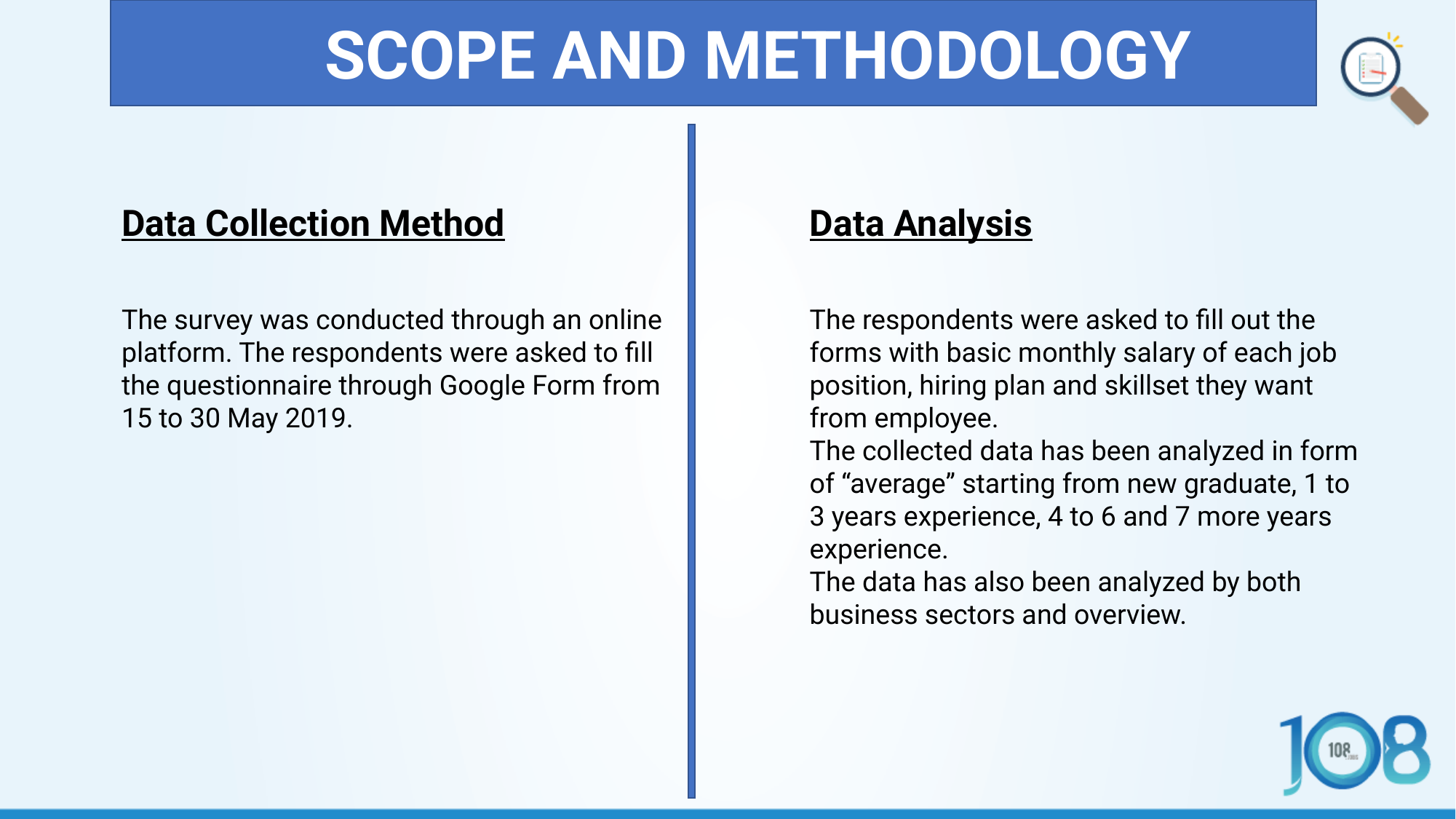

SCOPE AND METHODOLOGY

Data Collection Method
Data Analysis
The survey was conducted through an online platform. The respondents were asked to fill the questionnaire through Google Form from 15 to 30 May 2019.
The respondents were asked to fill out the forms with basic monthly salary of each job position, hiring plan and skillset they want from employee.
The collected data has been analyzed in form of “average” starting from new graduate, 1 to 3 years experience, 4 to 6 and 7 more years experience.
The data has also been analyzed by both business sectors and overview.